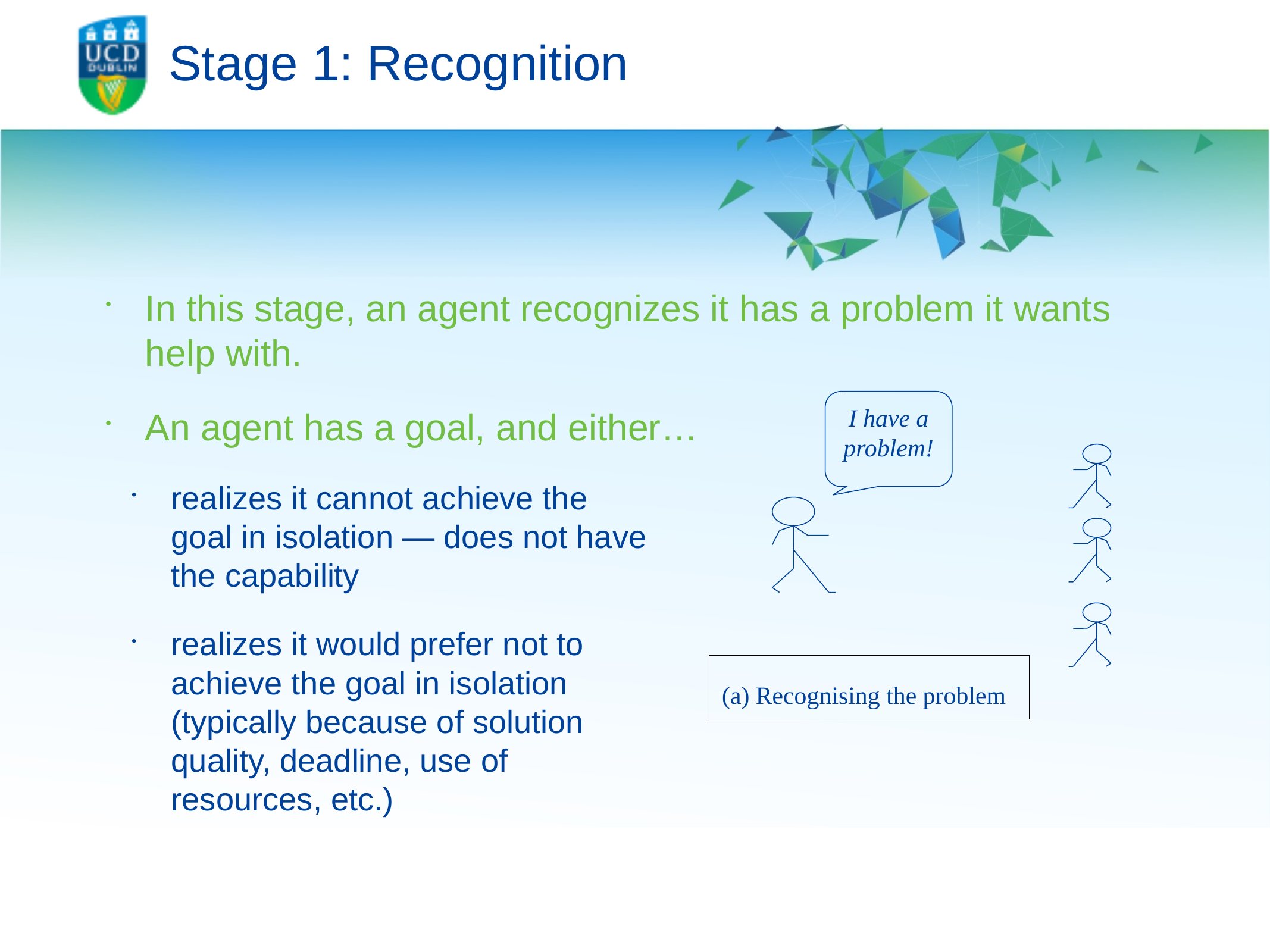

# Stage 1: Recognition
In this stage, an agent recognizes it has a problem it wants help with.
An agent has a goal, and either…
realizes it cannot achieve the
goal in isolation — does not have
the capability
realizes it would prefer not to
achieve the goal in isolation
(typically because of solution
quality, deadline, use of
resources, etc.)
I have a problem!

(a) Recognising the problem